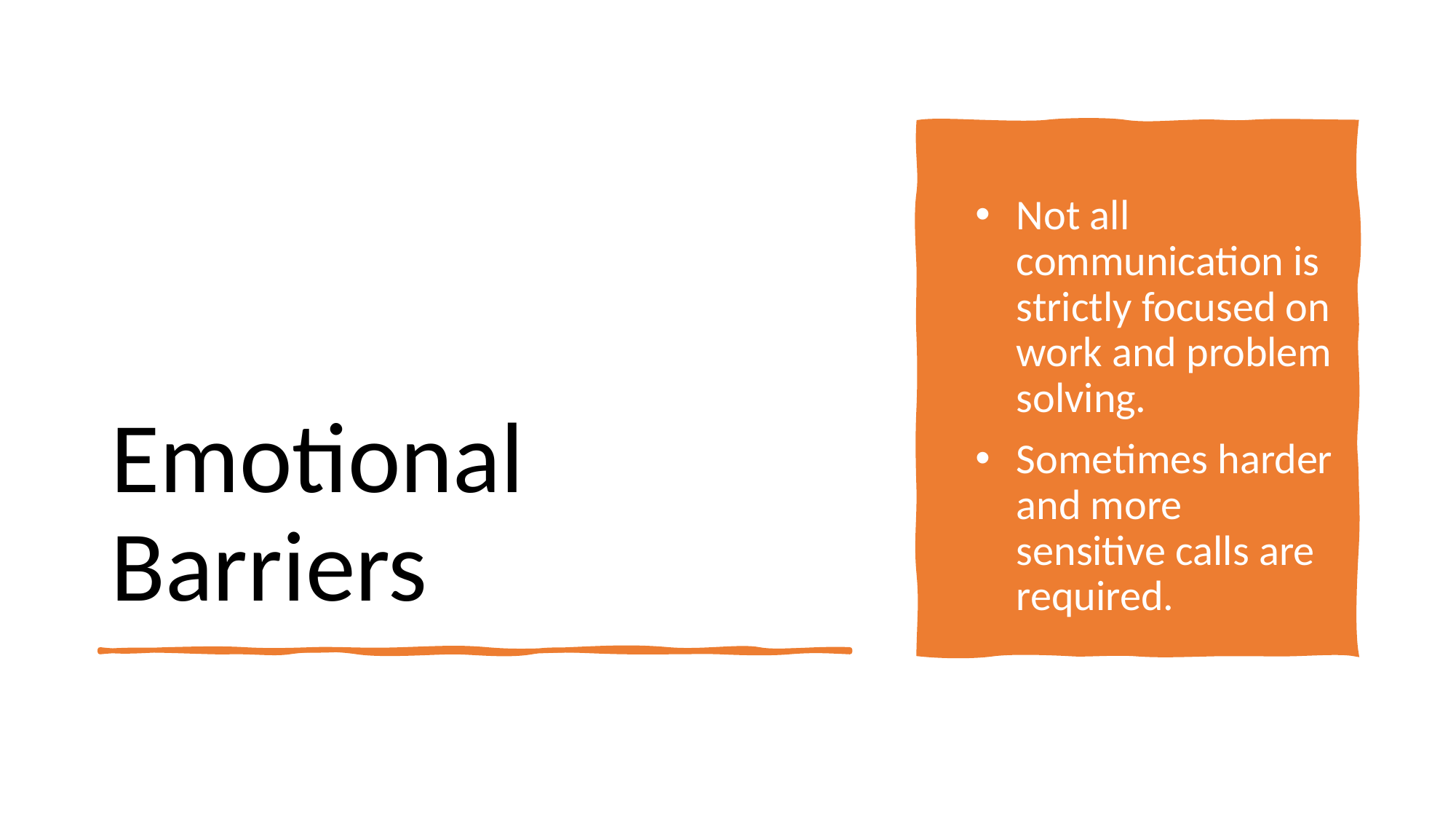

# Emotional Barriers

Not all communication is strictly focused on work and problem solving.
Sometimes harder and more sensitive calls are required.